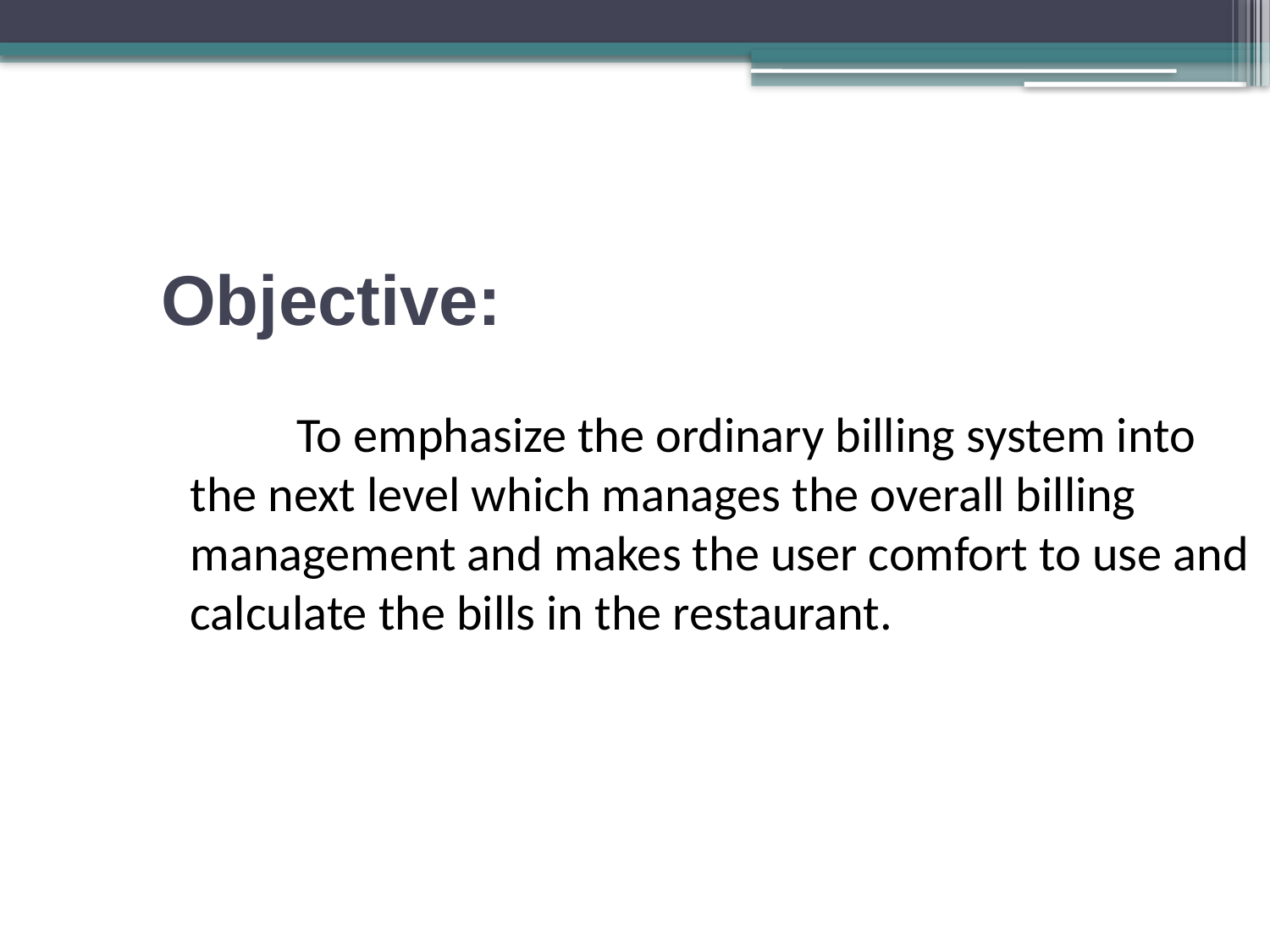

# Objective:
            To emphasize the ordinary billing system into the next level which manages the overall billing management and makes the user comfort to use and calculate the bills in the restaurant.